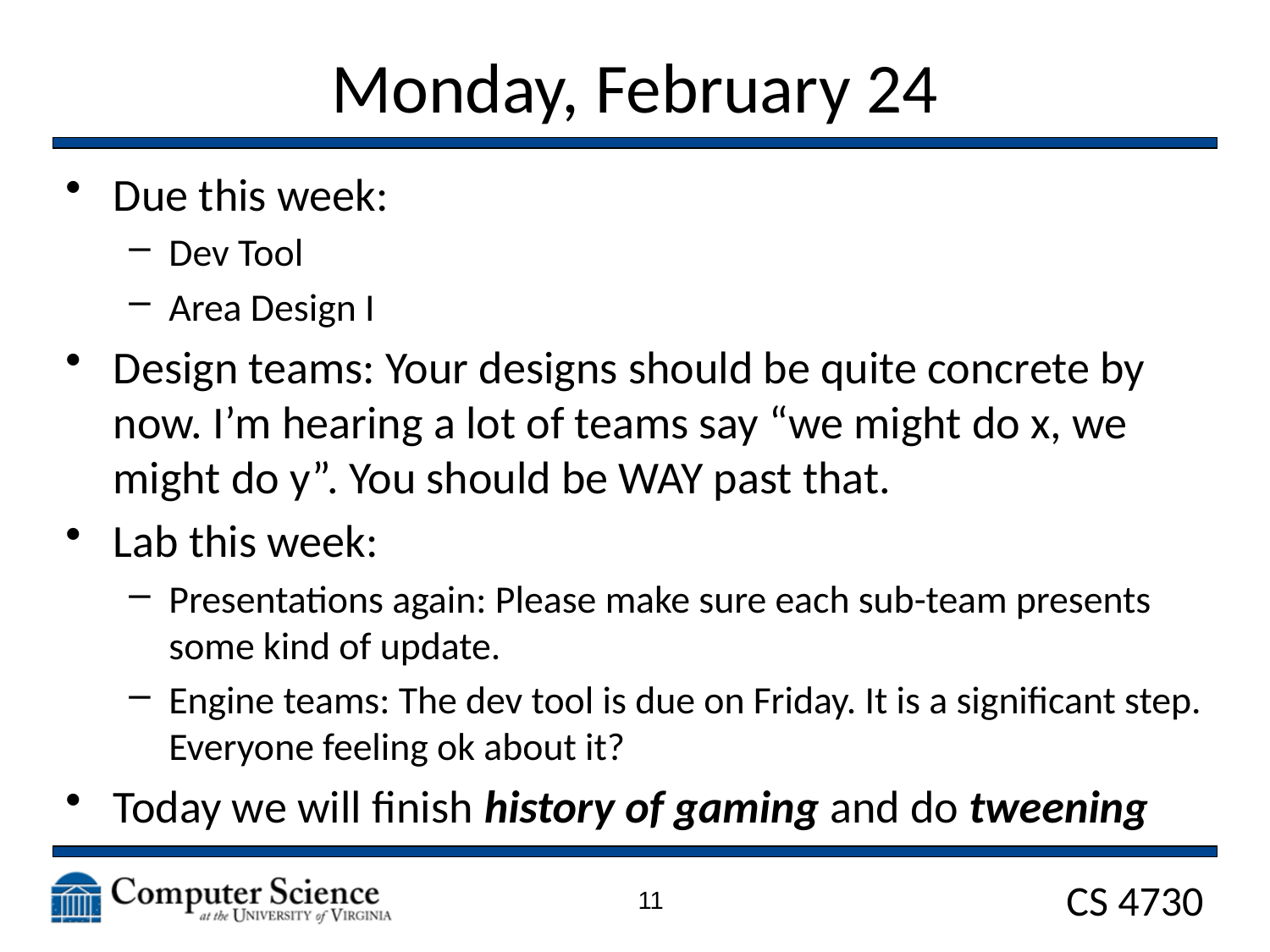

# Monday, February 24
Due this week:
Dev Tool
Area Design I
Design teams: Your designs should be quite concrete by now. I’m hearing a lot of teams say “we might do x, we might do y”. You should be WAY past that.
Lab this week:
Presentations again: Please make sure each sub-team presents some kind of update.
Engine teams: The dev tool is due on Friday. It is a significant step. Everyone feeling ok about it?
Today we will finish history of gaming and do tweening
11